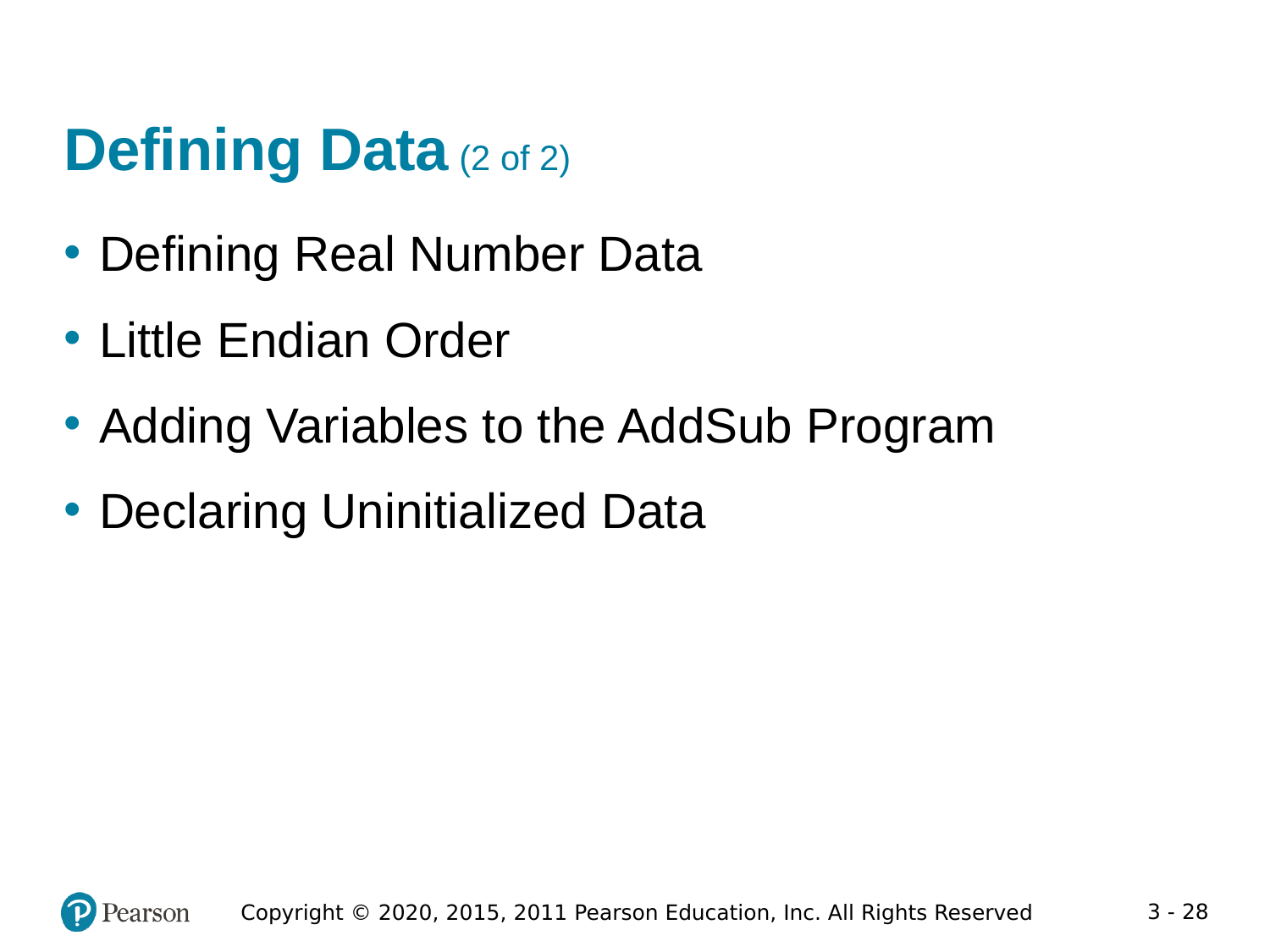

# Defining Data (2 of 2)
Defining Real Number Data
Little Endian Order
Adding Variables to the AddSub Program
Declaring Uninitialized Data